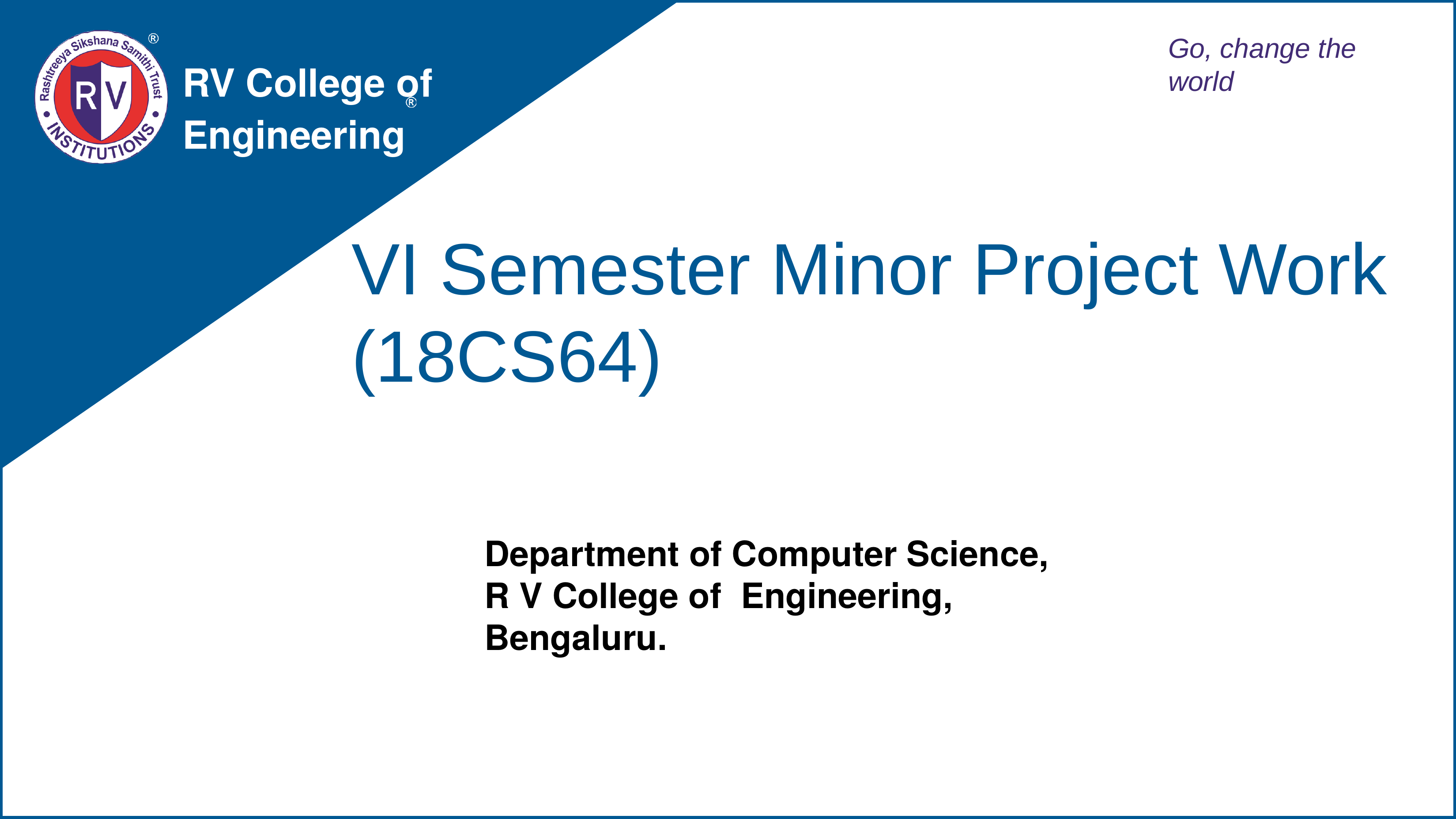

Go, change the world

RV College of
Engineering

VI Semester Minor Project Work (18CS64)

Department of Computer Science,
R V College of  Engineering, Bengaluru.